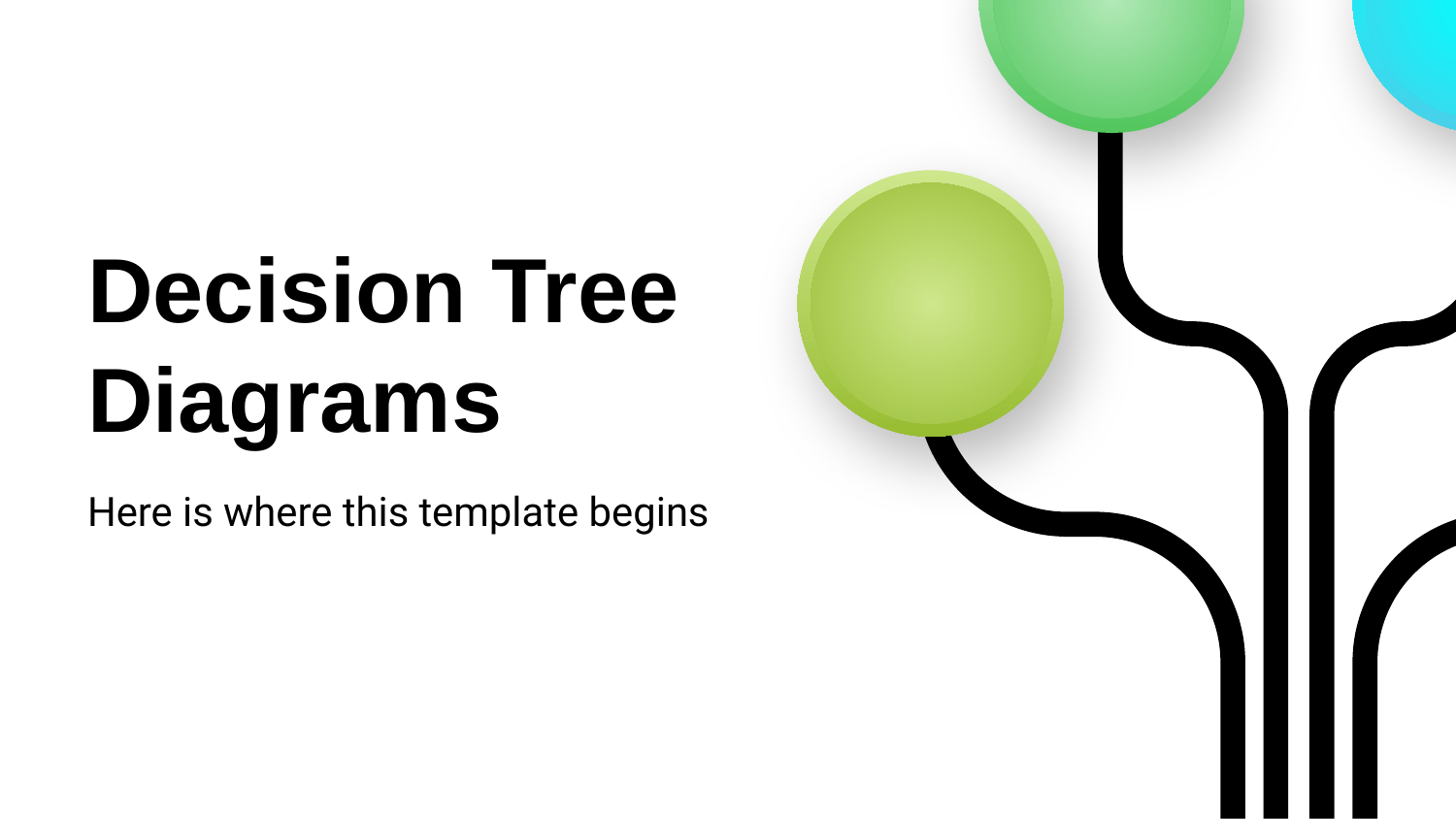

# Decision Tree Diagrams
Here is where this template begins